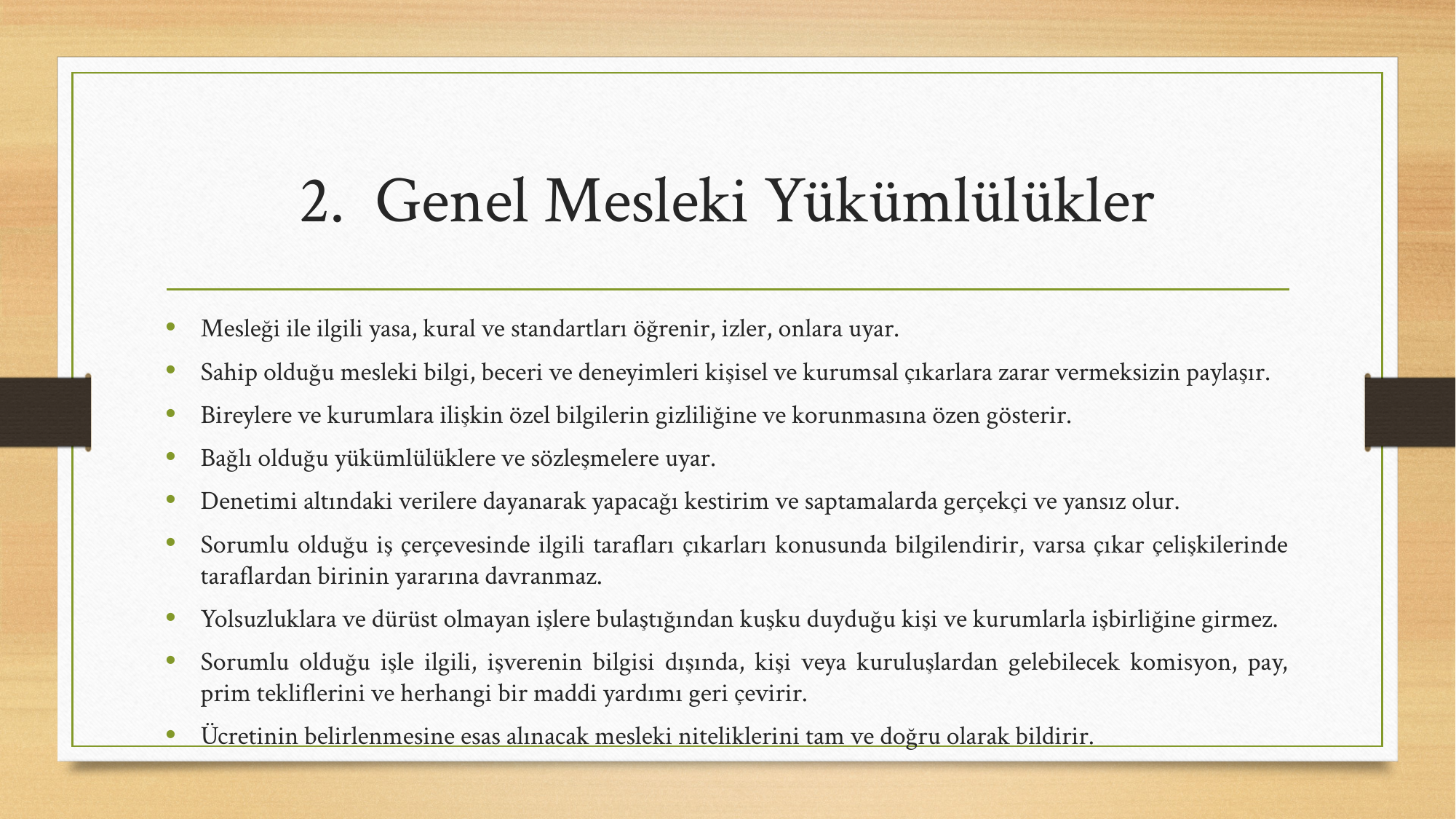

# 2.  Genel Mesleki Yükümlülükler
Mesleği ile ilgili yasa, kural ve standartları öğrenir, izler, onlara uyar.
Sahip olduğu mesleki bilgi, beceri ve deneyimleri kişisel ve kurumsal çıkarlara zarar vermeksizin paylaşır.
Bireylere ve kurumlara ilişkin özel bilgilerin gizliliğine ve korunmasına özen gösterir.
Bağlı olduğu yükümlülüklere ve sözleşmelere uyar.
Denetimi altındaki verilere dayanarak yapacağı kestirim ve saptamalarda gerçekçi ve yansız olur.
Sorumlu olduğu iş çerçevesinde ilgili tarafları çıkarları konusunda bilgilendirir, varsa çıkar çelişkilerinde taraflardan birinin yararına davranmaz.
Yolsuzluklara ve dürüst olmayan işlere bulaştığından kuşku duyduğu kişi ve kurumlarla işbirliğine girmez.
Sorumlu olduğu işle ilgili, işverenin bilgisi dışında, kişi veya kuruluşlardan gelebilecek komisyon, pay, prim tekliflerini ve herhangi bir maddi yardımı geri çevirir.
Ücretinin belirlenmesine esas alınacak mesleki niteliklerini tam ve doğru olarak bildirir.